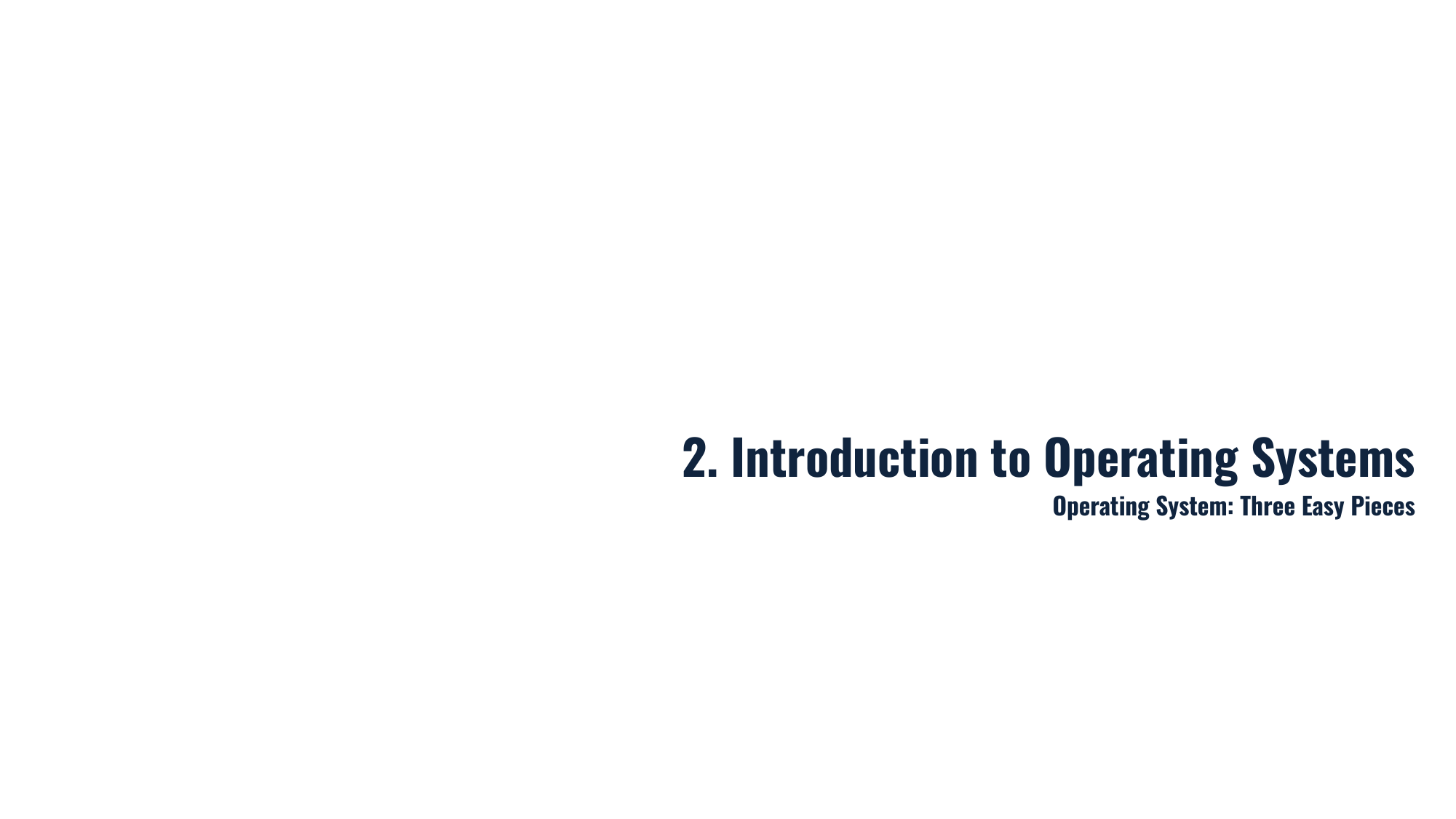

2. Introduction to Operating Systems
Operating System: Three Easy Pieces